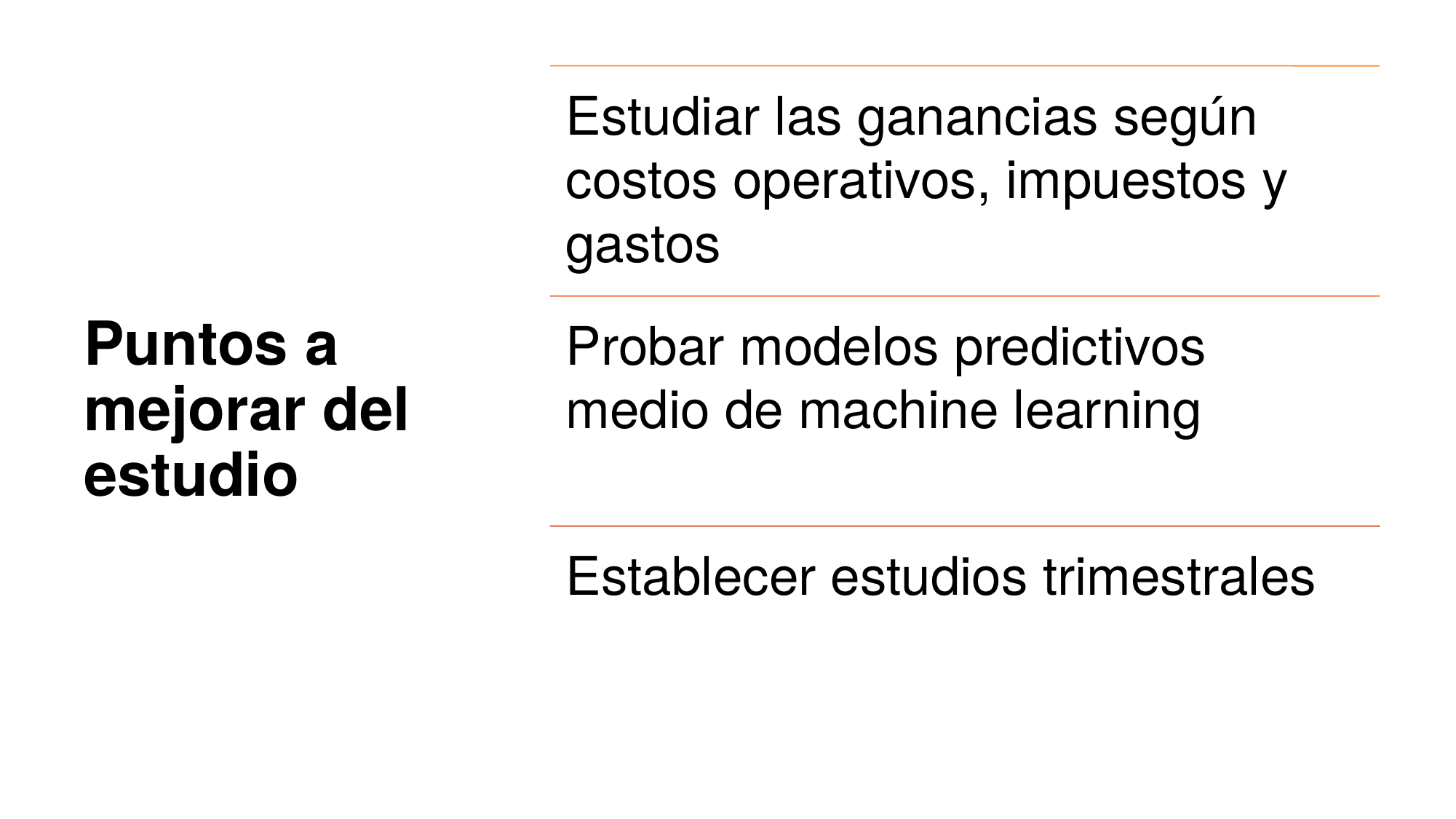

# Puntos a mejorar del estudio
Estudiar las ganancias según costos operativos, impuestos y gastos
Probar modelos predictivos medio de machine learning
Establecer estudios trimestrales